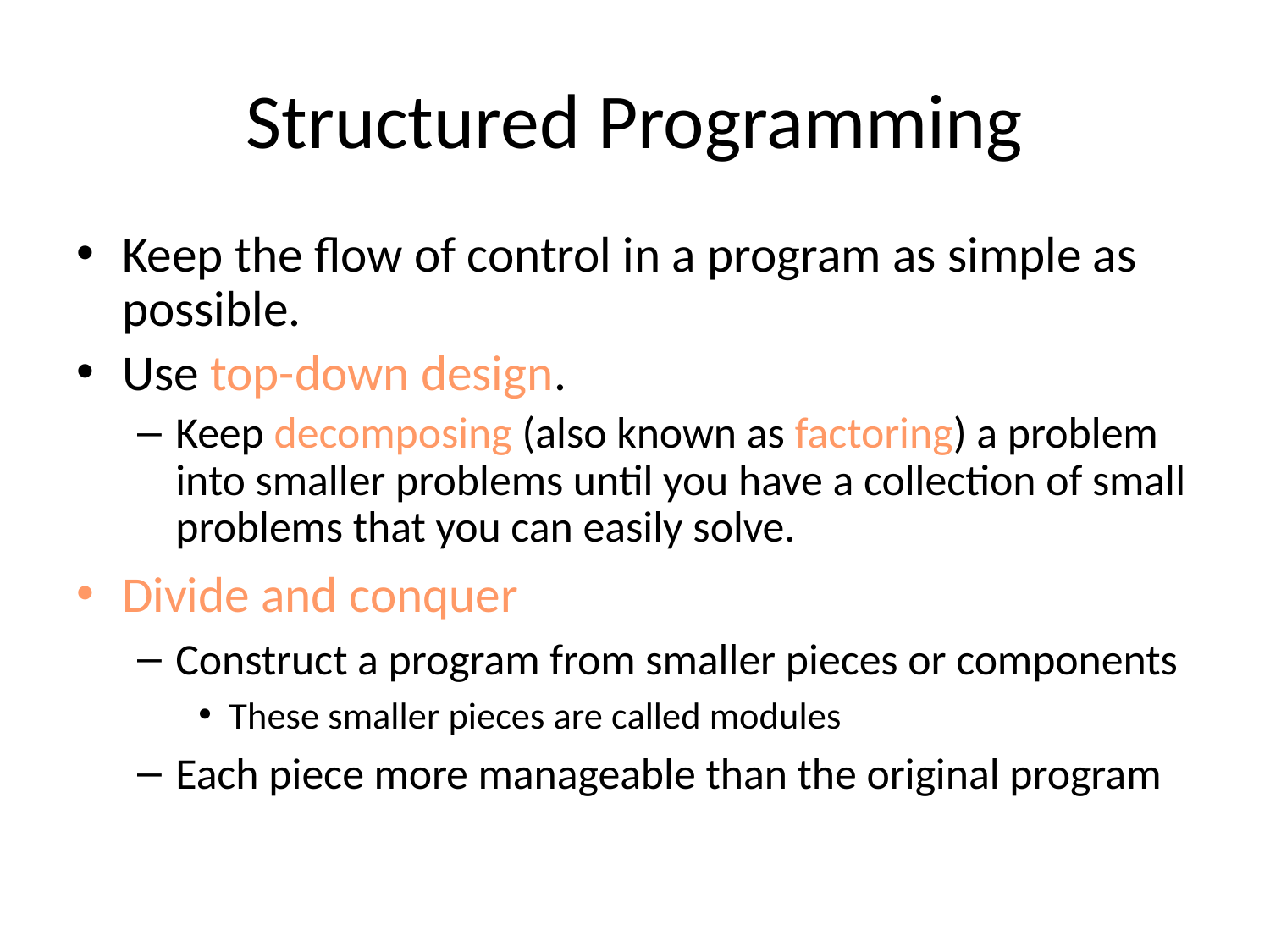

# Structured Programming
Keep the flow of control in a program as simple as possible.
Use top-down design.
Keep decomposing (also known as factoring) a problem into smaller problems until you have a collection of small problems that you can easily solve.
Divide and conquer
Construct a program from smaller pieces or components
These smaller pieces are called modules
Each piece more manageable than the original program